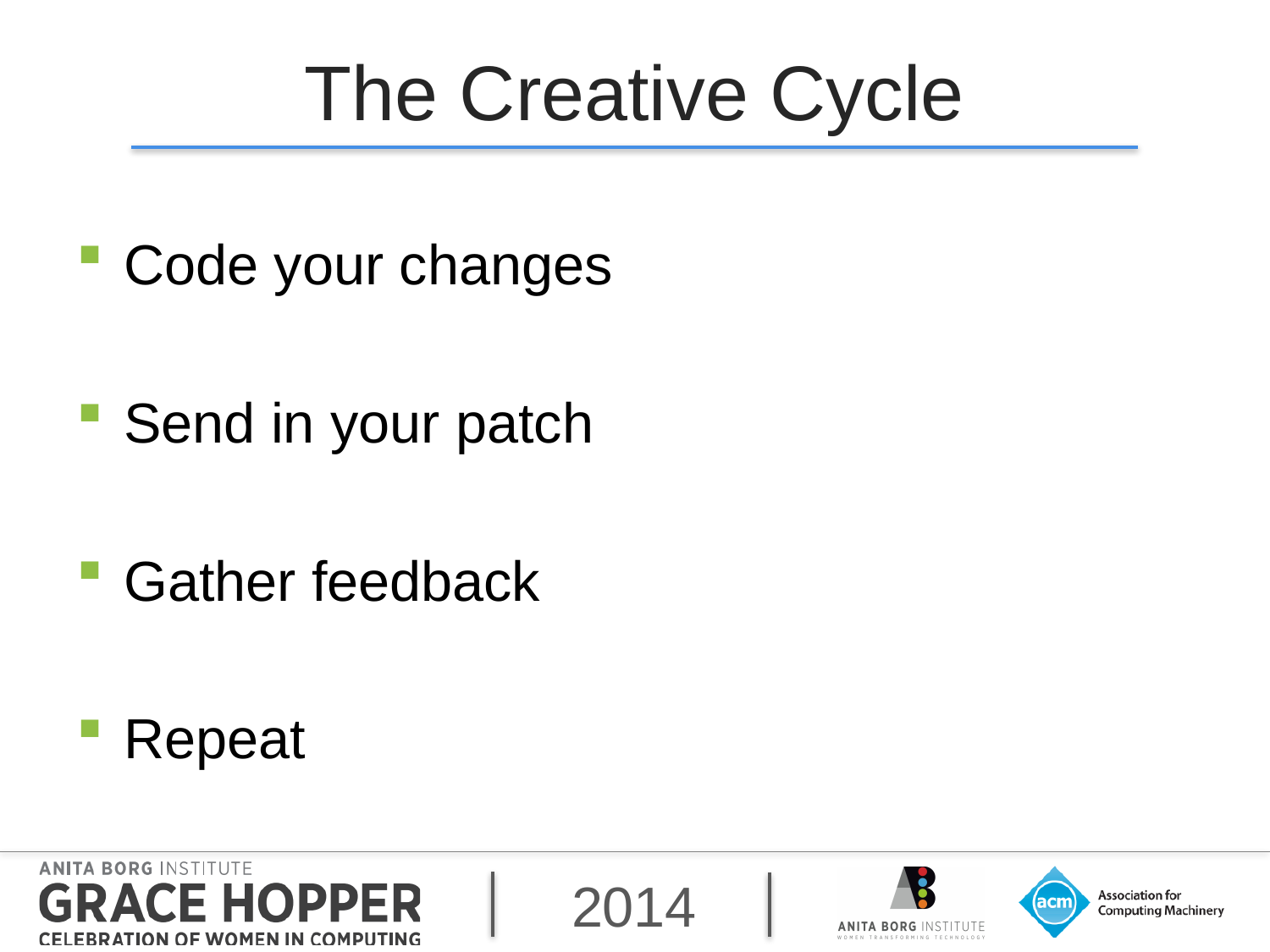

# The Creative Cycle
Code your changes

Send in your patch

Gather feedback

Repeat